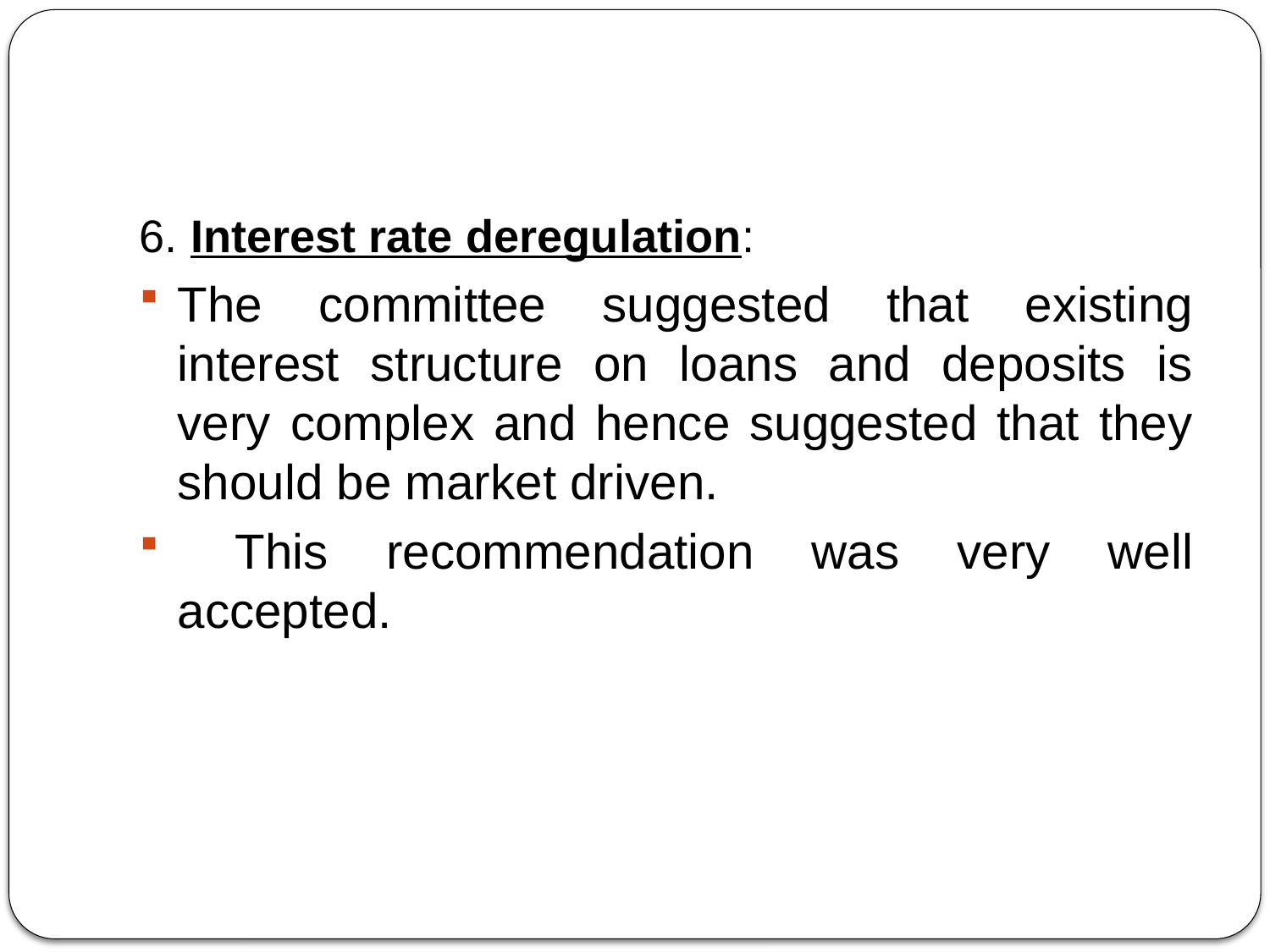

6. Interest rate deregulation:
The committee suggested that existing interest structure on loans and deposits is very complex and hence suggested that they should be market driven.
 This recommendation was very well accepted.